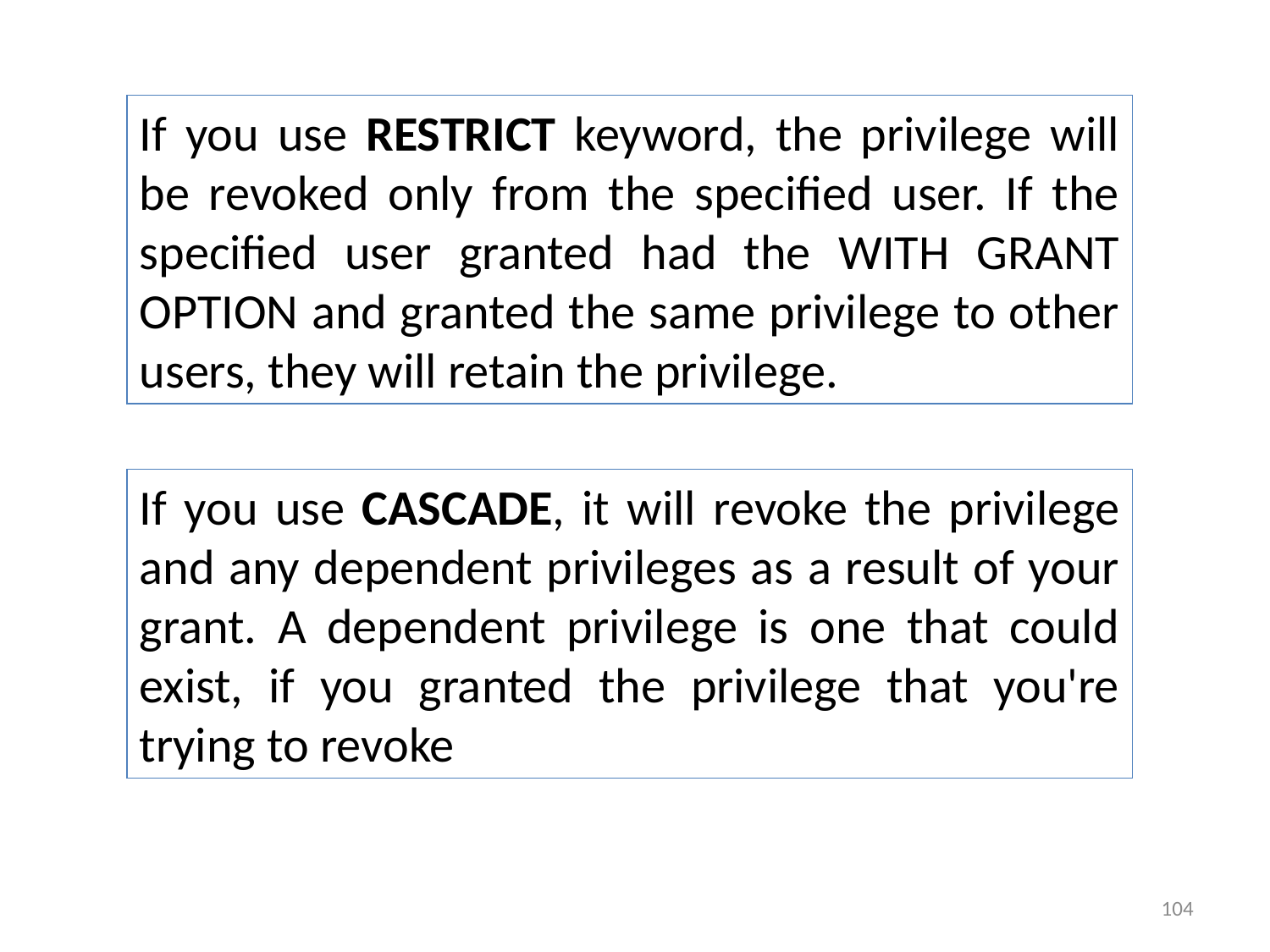

If you use RESTRICT keyword, the privilege will be revoked only from the specified user. If the specified user granted had the WITH GRANT OPTION and granted the same privilege to other users, they will retain the privilege.
If you use CASCADE, it will revoke the privilege and any dependent privileges as a result of your grant. A dependent privilege is one that could exist, if you granted the privilege that you're trying to revoke
104